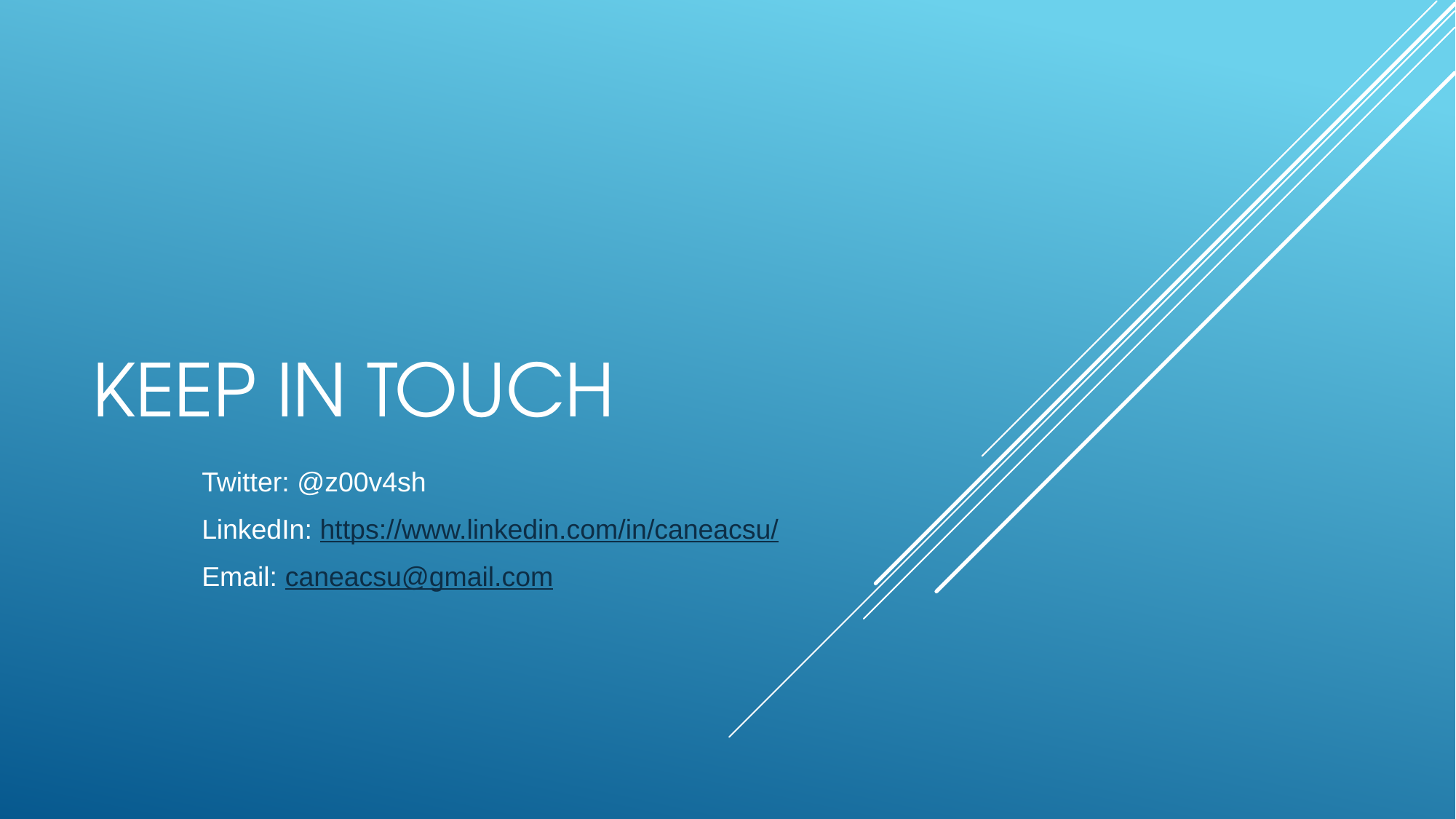

# Keep in TOUCH
Twitter: @z00v4sh
LinkedIn: https://www.linkedin.com/in/caneacsu/
Email: caneacsu@gmail.com